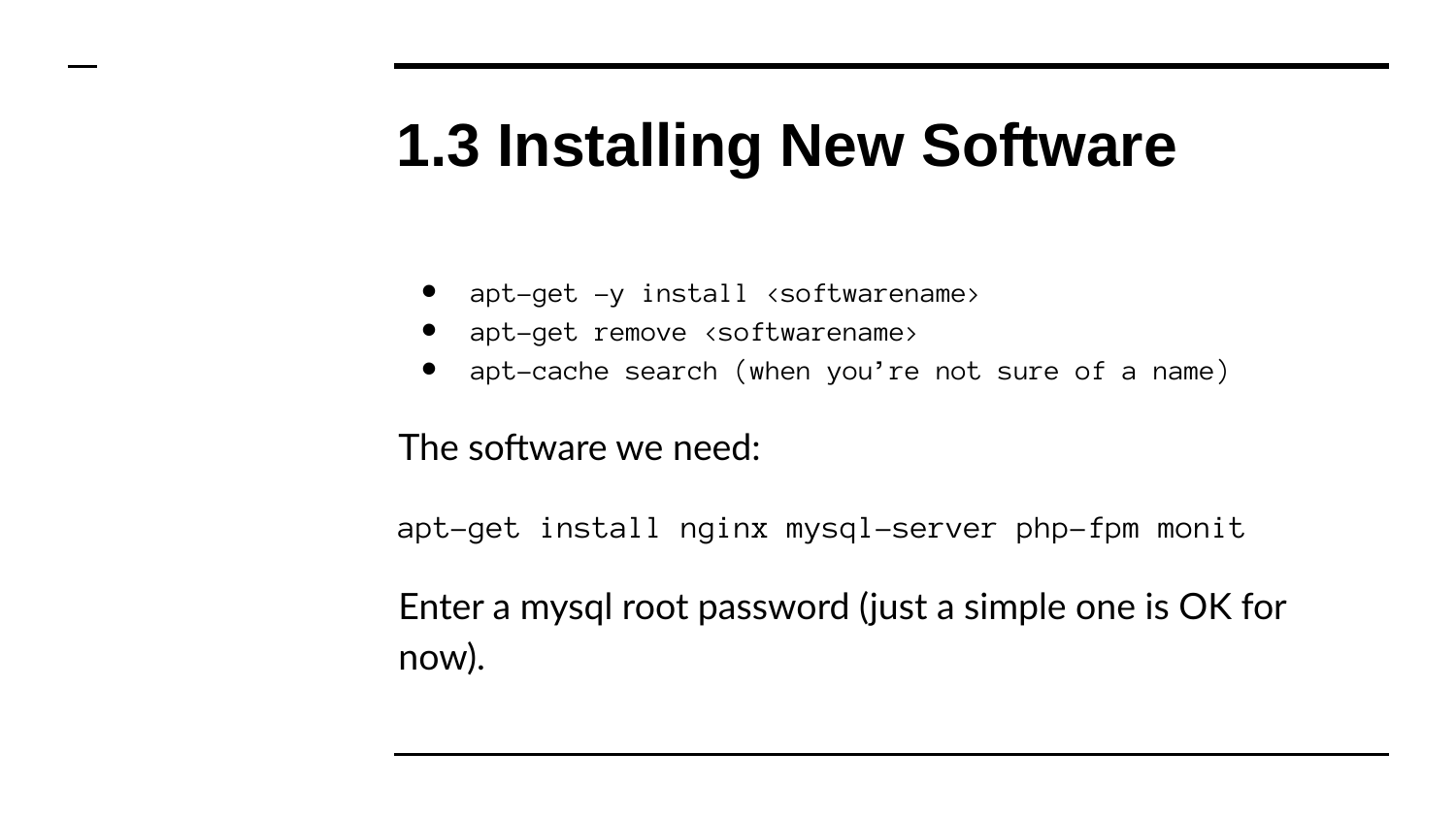

# 1.3 Installing New Software
apt-get -y install <softwarename>
apt-get remove <softwarename>
apt-cache search (when you’re not sure of a name)
The software we need:
apt-get install nginx mysql-server php-fpm monit
Enter a mysql root password (just a simple one is OK for now).